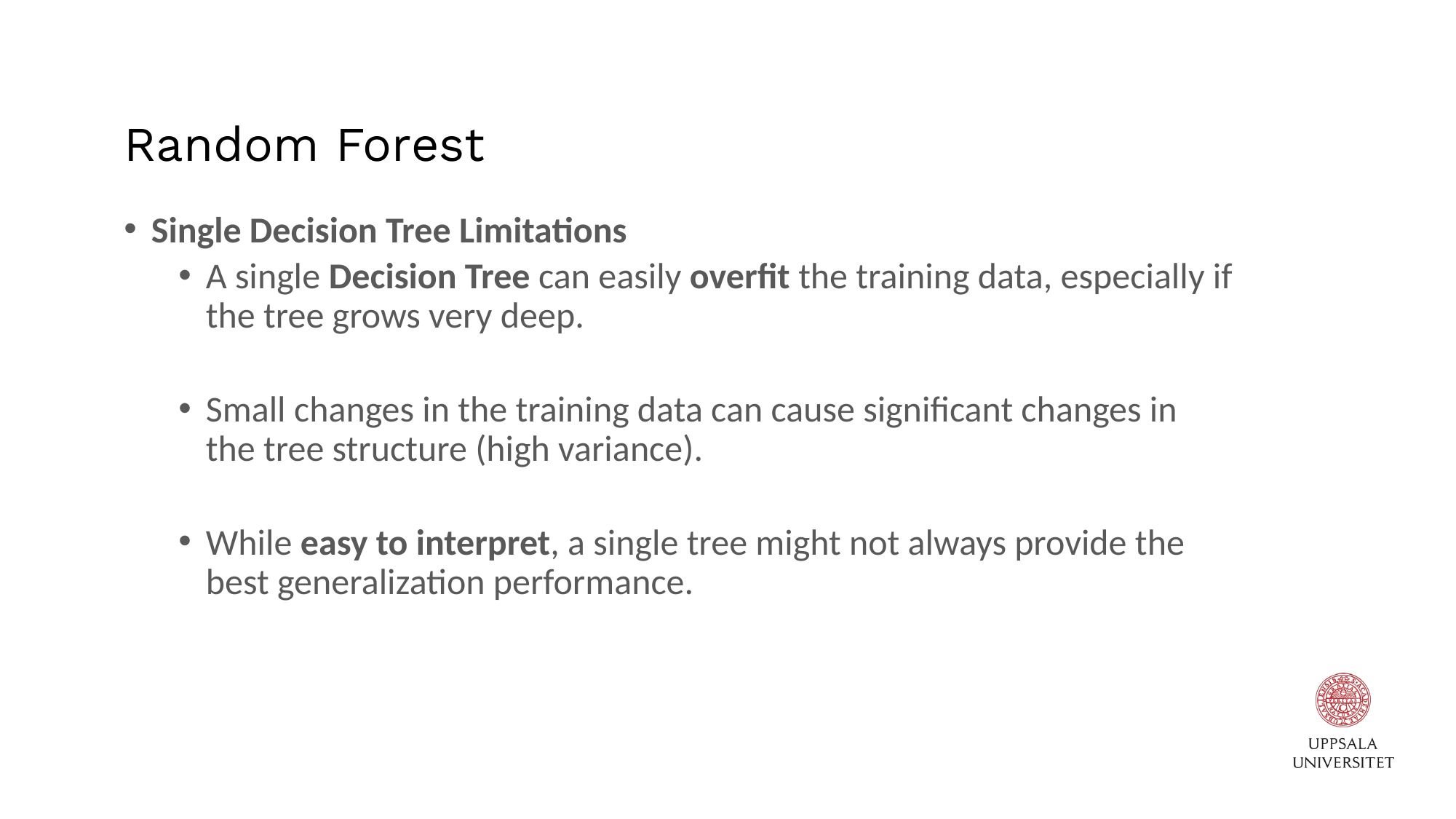

# Random Forest
Single Decision Tree Limitations
A single Decision Tree can easily overfit the training data, especially if the tree grows very deep.

Small changes in the training data can cause significant changes in the tree structure (high variance).

While easy to interpret, a single tree might not always provide the best generalization performance.